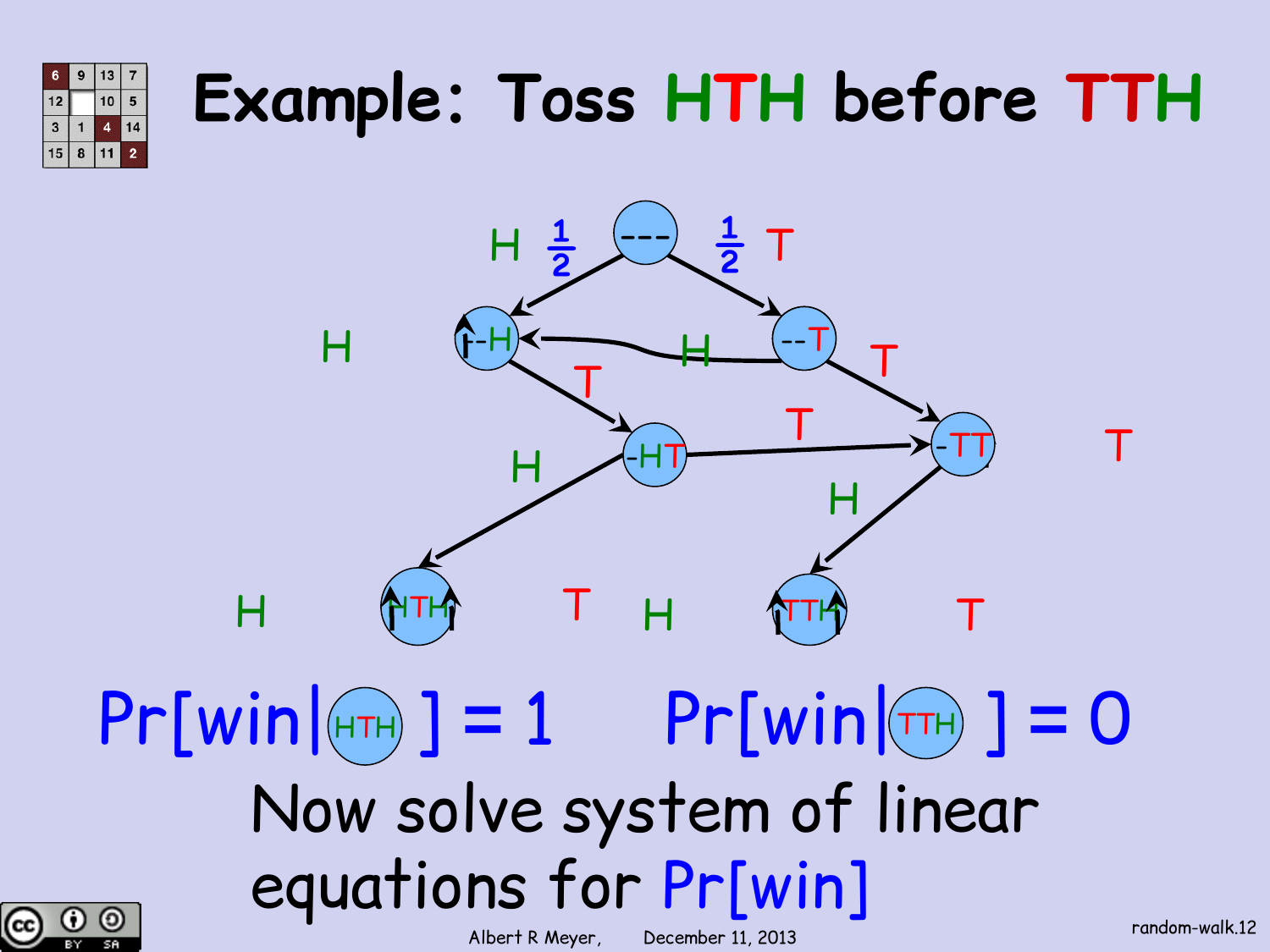

# Example: Toss HTH before TTH

---
½
½

H
T
--H
--T
--T
H
H
T
-TT
T
T
T
HTH
T
TTH
H
T
H
-HT
H
H
Pr[win|    ] = 1
Pr[win|    ] = 0
HTH
TTH
Now solve system of linear
equations for Pr[win]
random-walk.12

Albert R Meyer,        December 11, 2013